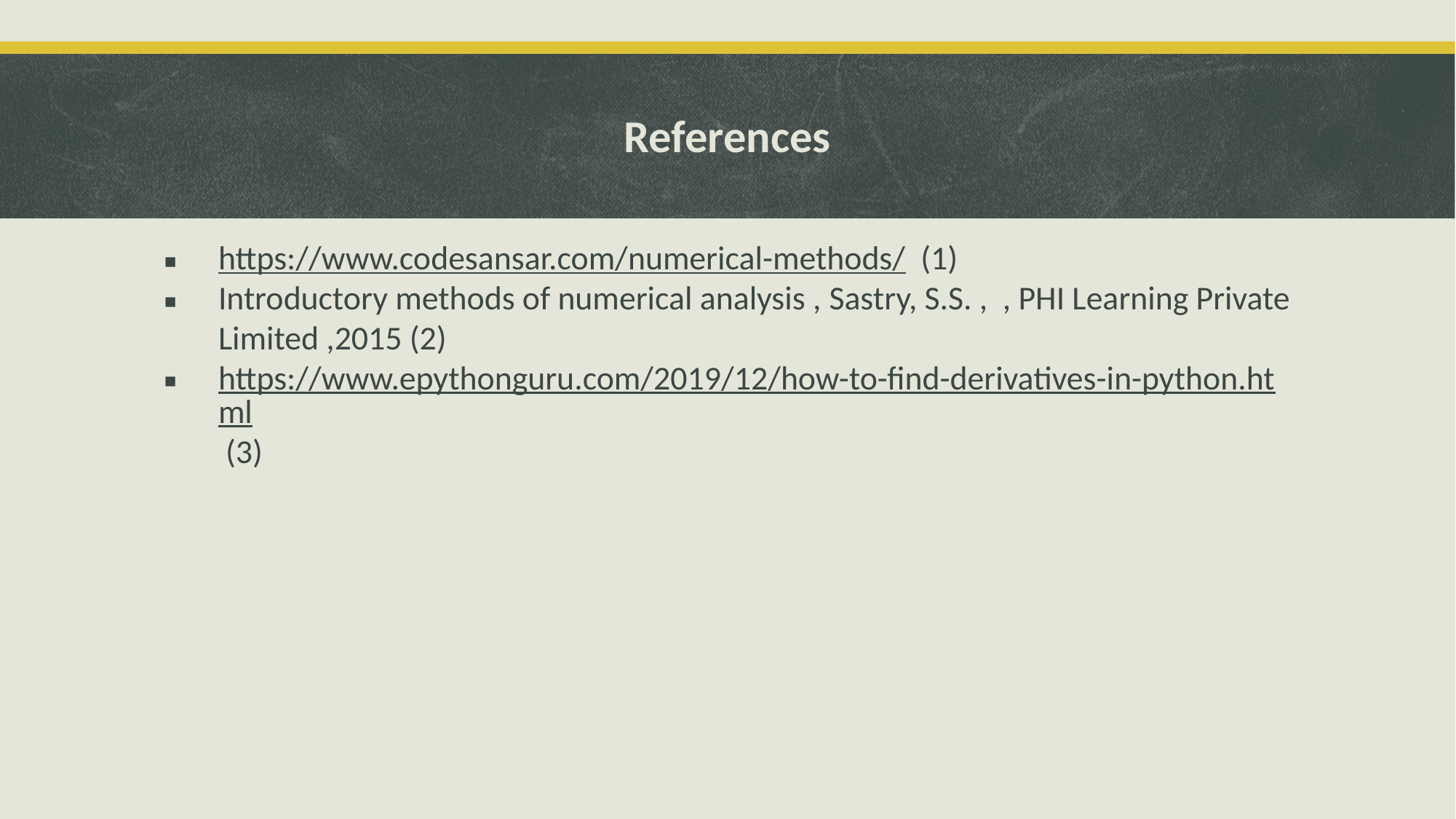

# References
https://www.codesansar.com/numerical-methods/  (1)
Introductory methods of numerical analysis , Sastry, S.S. ,  , PHI Learning Private Limited ,2015 (2)
https://www.epythonguru.com/2019/12/how-to-find-derivatives-in-python.html (3)